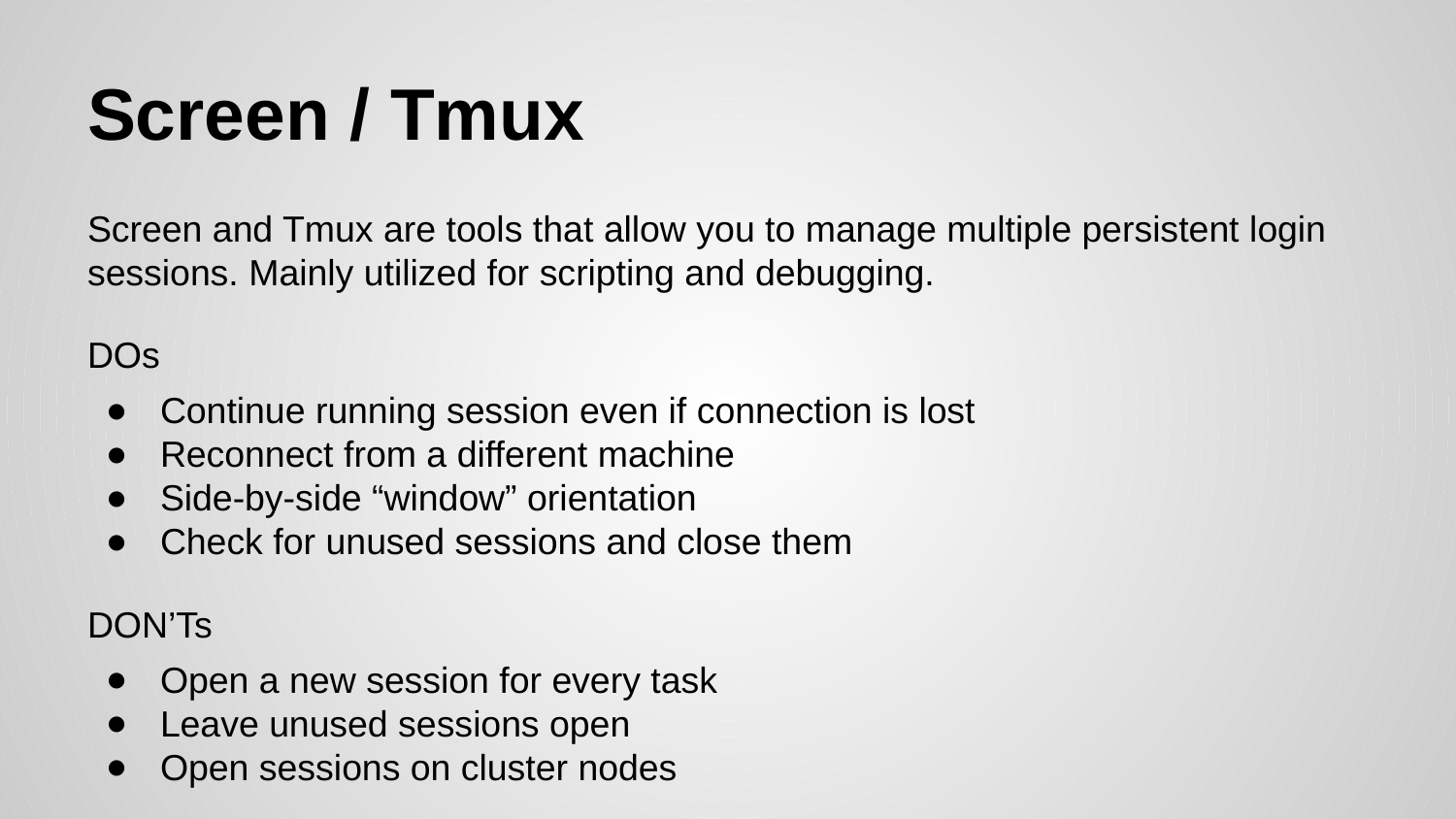

# Screen / Tmux
Screen and Tmux are tools that allow you to manage multiple persistent login sessions. Mainly utilized for scripting and debugging.

DOs
Continue running session even if connection is lost
Reconnect from a different machine
Side-by-side “window” orientation
Check for unused sessions and close them

DON’Ts
Open a new session for every task
Leave unused sessions open
Open sessions on cluster nodes